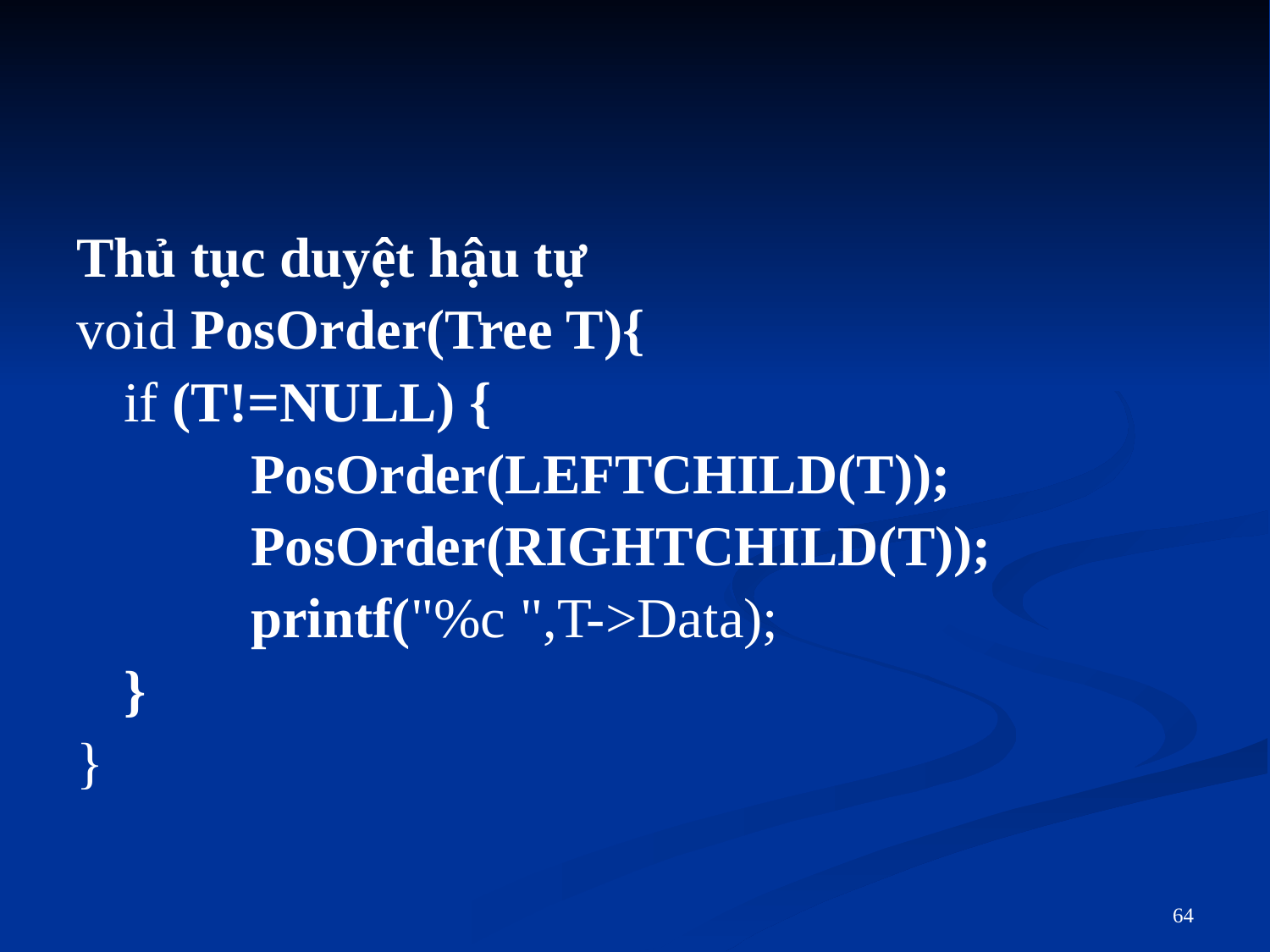

#
Thủ tục duyệt hậu tự
void PosOrder(Tree T){
	if (T!=NULL) {
		PosOrder(LEFTCHILD(T));
		PosOrder(RIGHTCHILD(T));
  		printf("%c ",T->Data);
	}
}

64